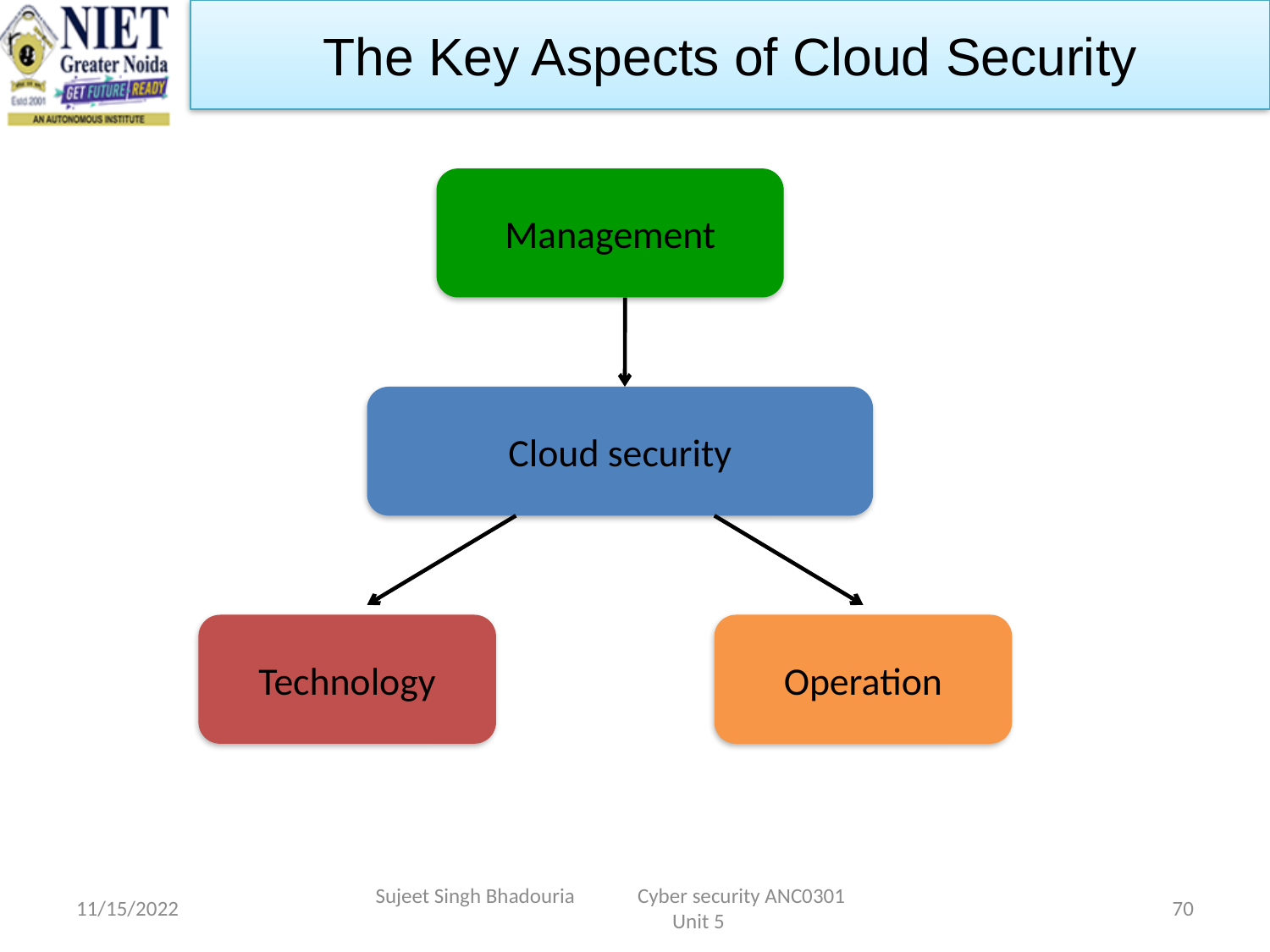

The Key Aspects of Cloud Security
Management
Cloud security
Technology
Operation
11/15/2022
Sujeet Singh Bhadouria             Cyber security ANC0301                                     Unit 5
70